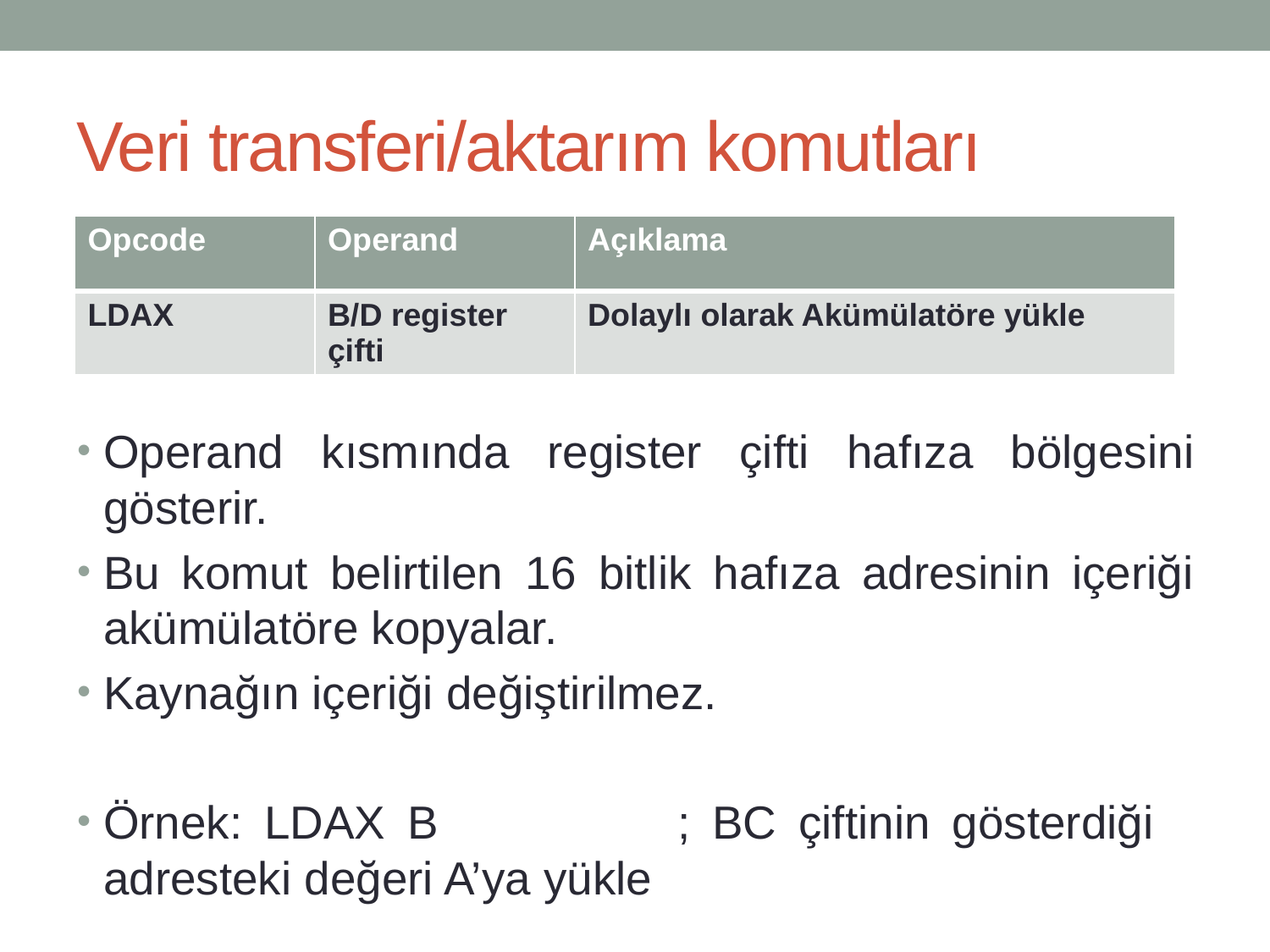

# Veri transferi/aktarım komutları
| Opcode | Operand | Açıklama |
| --- | --- | --- |
| LDAX | B/D register çifti | Dolaylı olarak Akümülatöre yükle |
Operand kısmında register çifti hafıza bölgesini gösterir.
Bu komut belirtilen 16 bitlik hafıza adresinin içeriği akümülatöre kopyalar.
Kaynağın içeriği değiştirilmez.

Örnek: LDAX B	         ; BC çiftinin gösterdiği 					adresteki değeri A’ya yükle